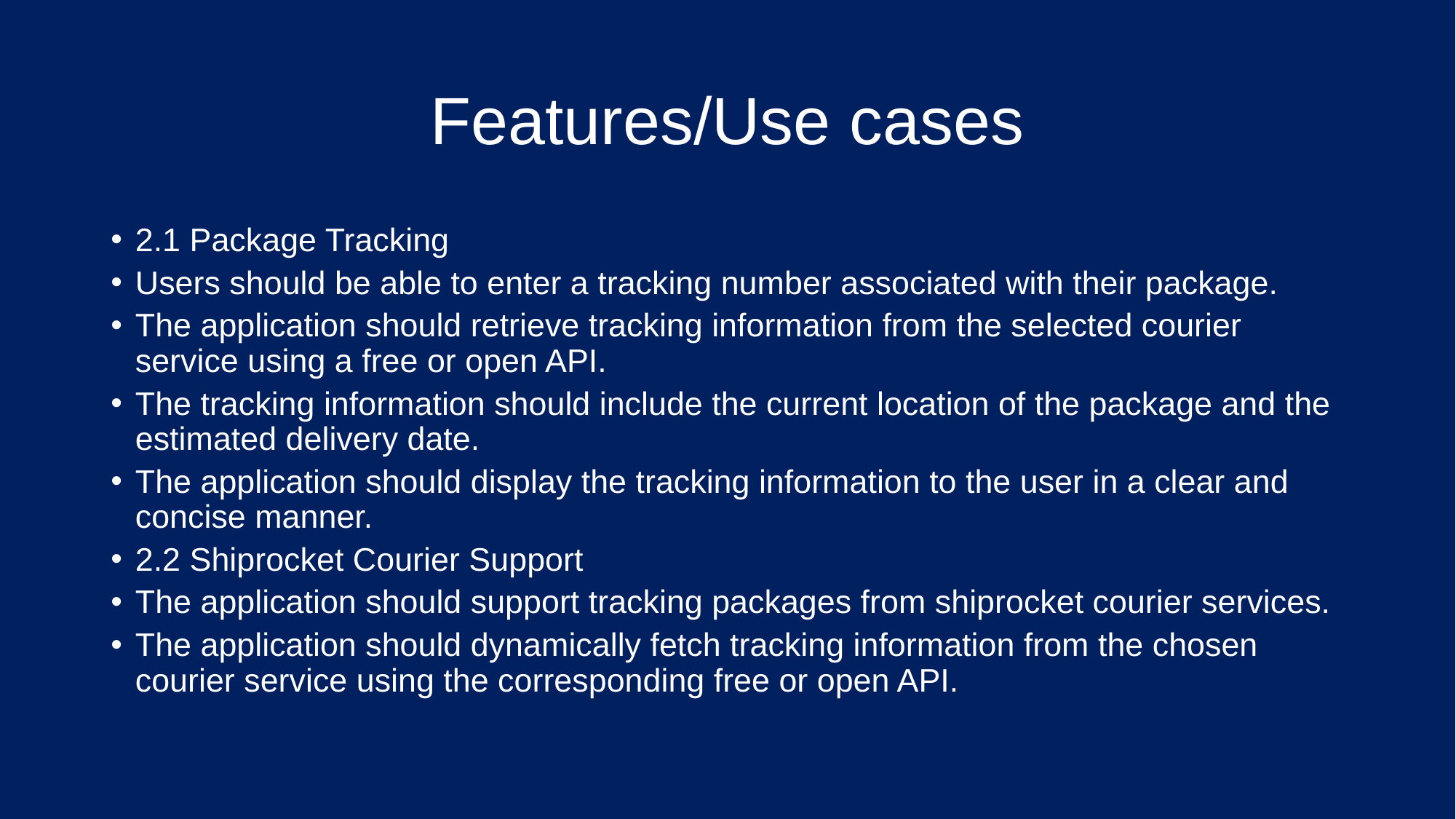

# Features/Use cases
2.1 Package Tracking
Users should be able to enter a tracking number associated with their package.
The application should retrieve tracking information from the selected courier service using a free or open API.
The tracking information should include the current location of the package and the estimated delivery date.
The application should display the tracking information to the user in a clear and concise manner.
2.2 Shiprocket Courier Support
The application should support tracking packages from shiprocket courier services.
The application should dynamically fetch tracking information from the chosen courier service using the corresponding free or open API.